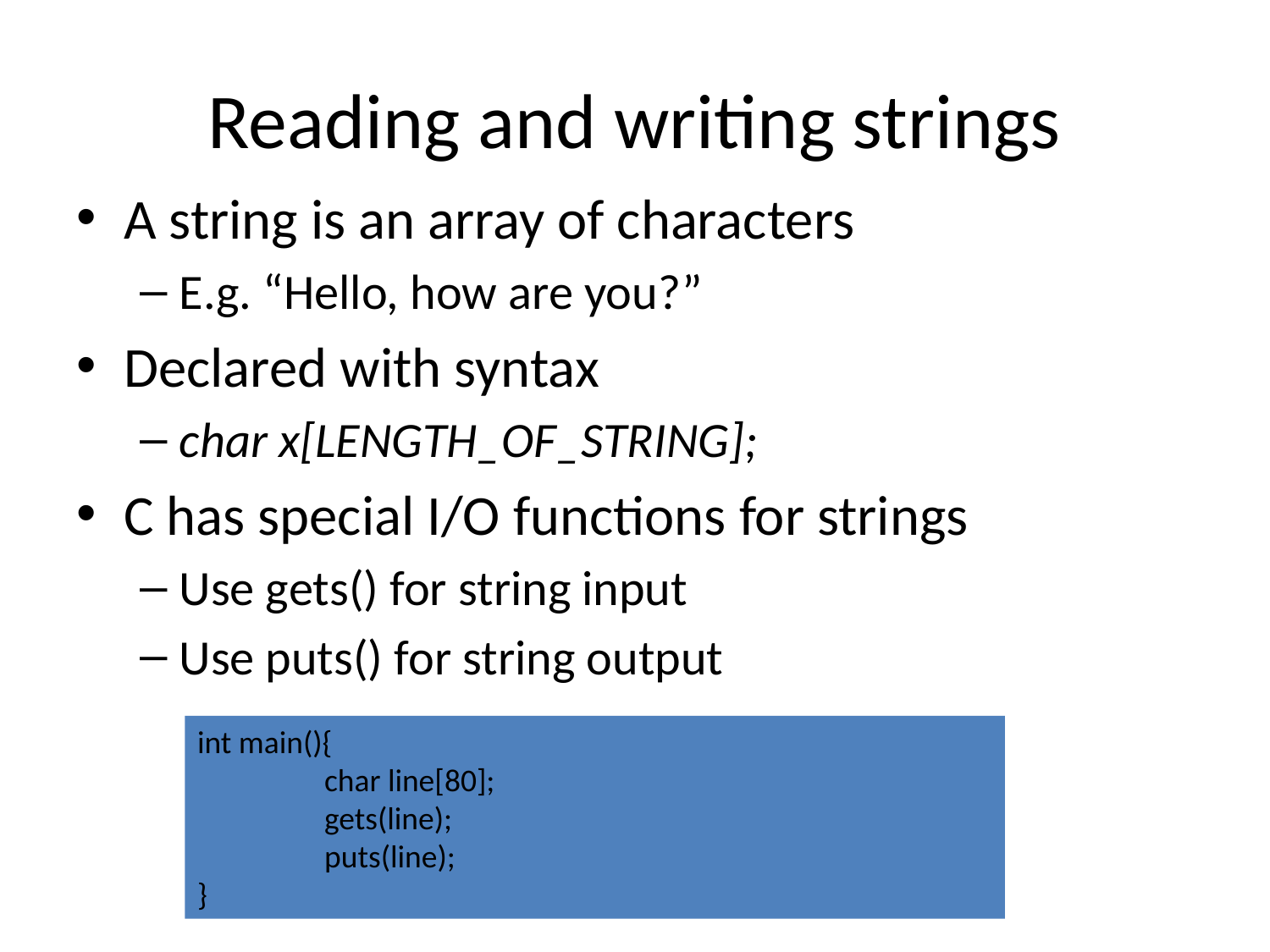

# Reading and writing strings
A string is an array of characters
E.g. “Hello, how are you?”
Declared with syntax
char x[LENGTH_OF_STRING];
C has special I/O functions for strings
Use gets() for string input
Use puts() for string output
int main(){
	char line[80];
	gets(line);
	puts(line);
}